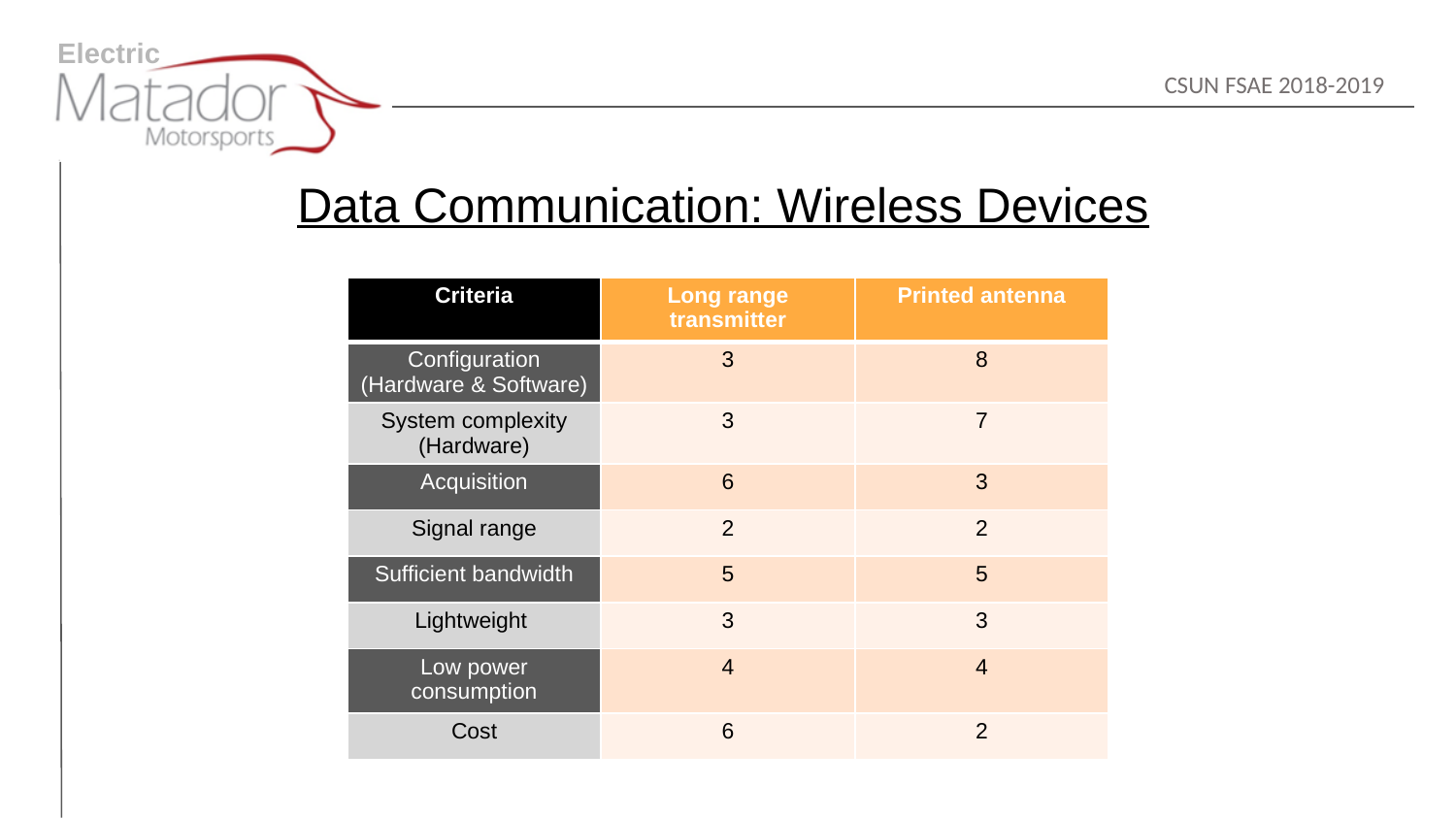

Data Communication: Wireless Devices

| Criteria | Long range transmitter | Printed antenna |
| --- | --- | --- |
| Configuration (Hardware & Software) | 3 | 8 |
| System complexity (Hardware) | 3 | 7 |
| Acquisition | 6 | 3 |
| Signal range | 2 | 2 |
| Sufficient bandwidth | 5 | 5 |
| Lightweight | 3 | 3 |
| Low power consumption | 4 | 4 |
| Cost | 6 | 2 |